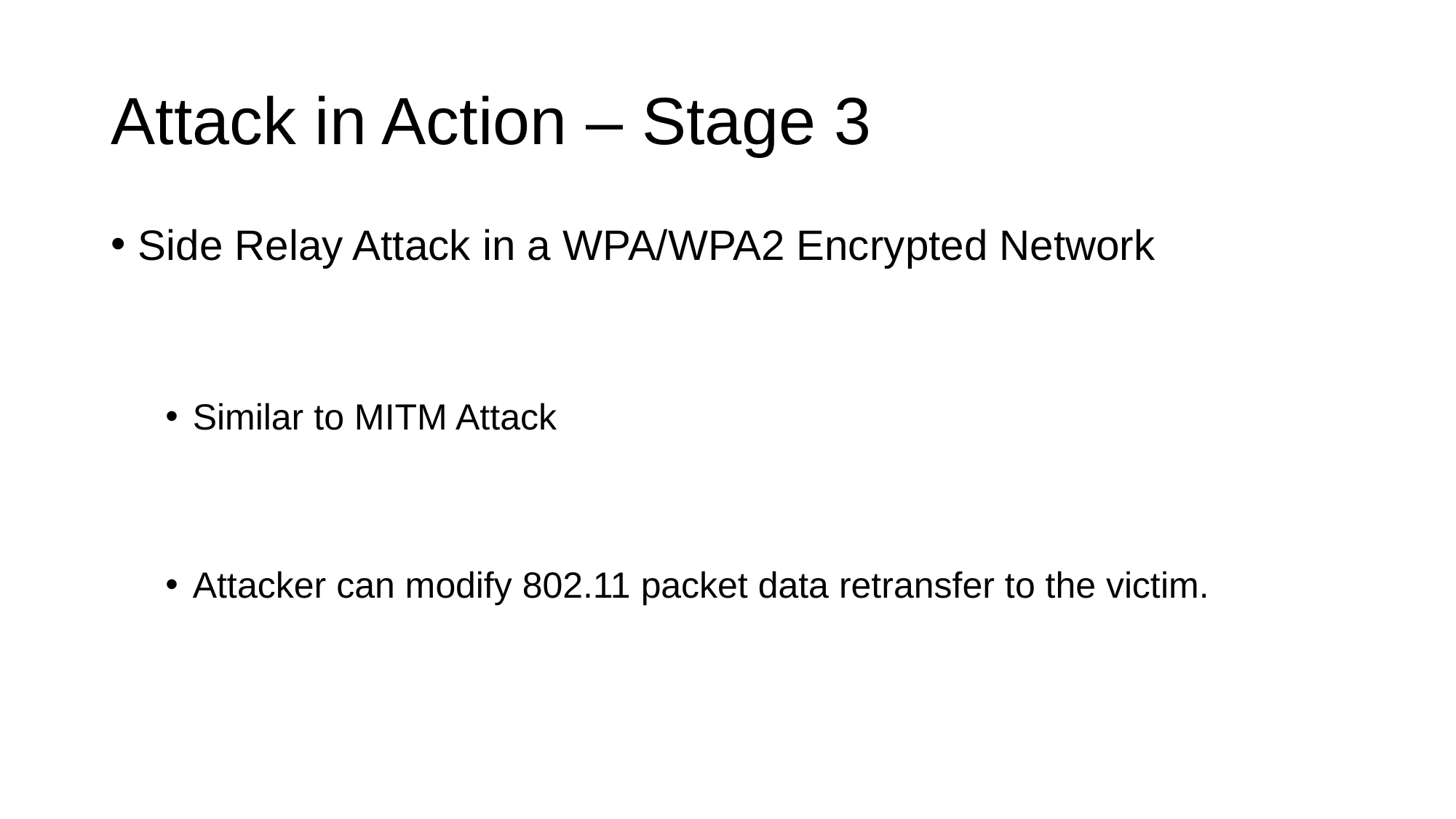

# Attack in Action – Stage 3
Side Relay Attack in a WPA/WPA2 Encrypted Network

Similar to MITM Attack

Attacker can modify 802.11 packet data retransfer to the victim.